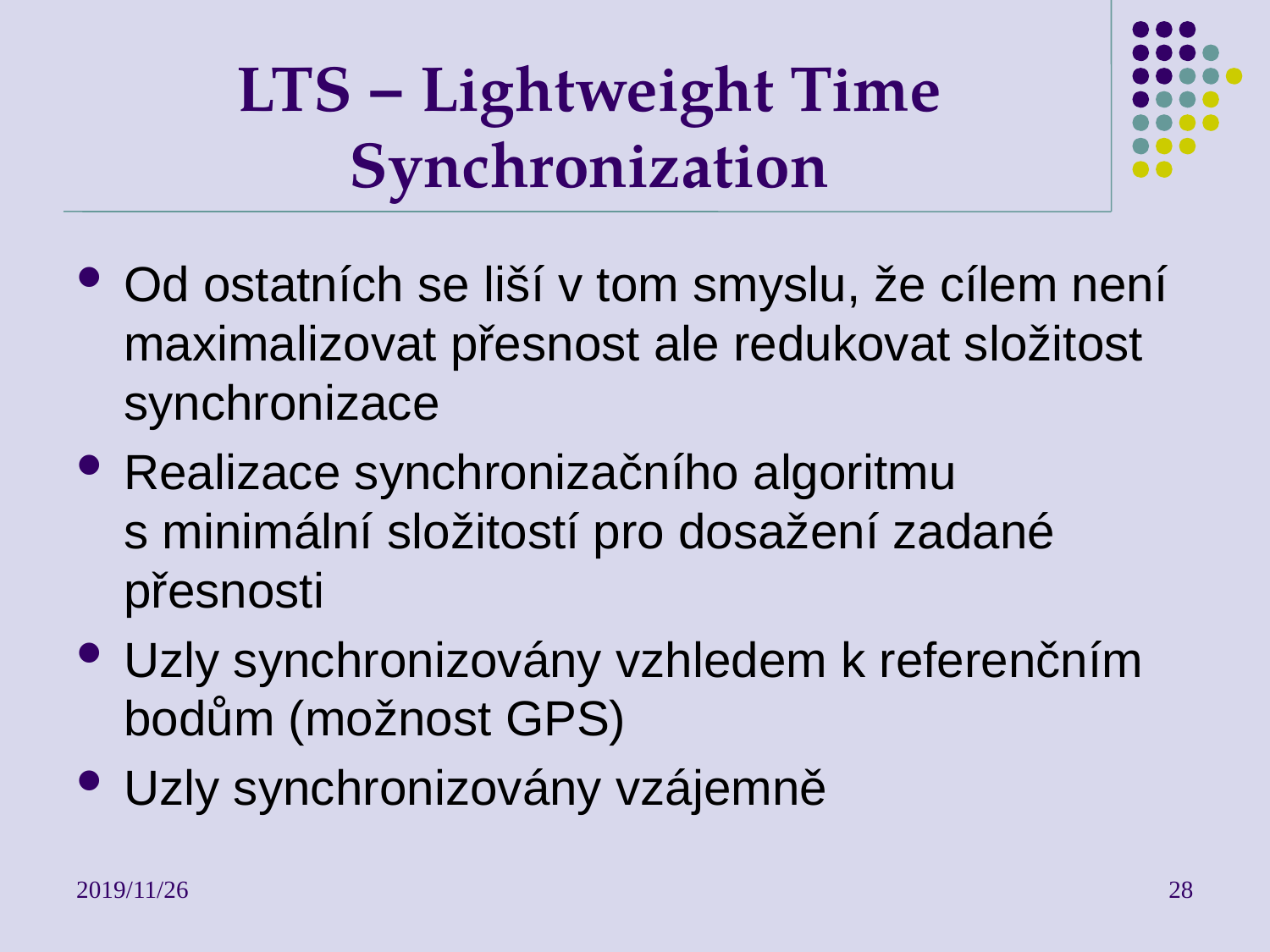

# LTS – Lightweight Time Synchronization
Od ostatních se liší v tom smyslu, že cílem není maximalizovat přesnost ale redukovat složitost synchronizace
Realizace synchronizačního algoritmu s minimální složitostí pro dosažení zadané přesnosti
Uzly synchronizovány vzhledem k referenčním bodům (možnost GPS)
Uzly synchronizovány vzájemně
2019/11/26
28